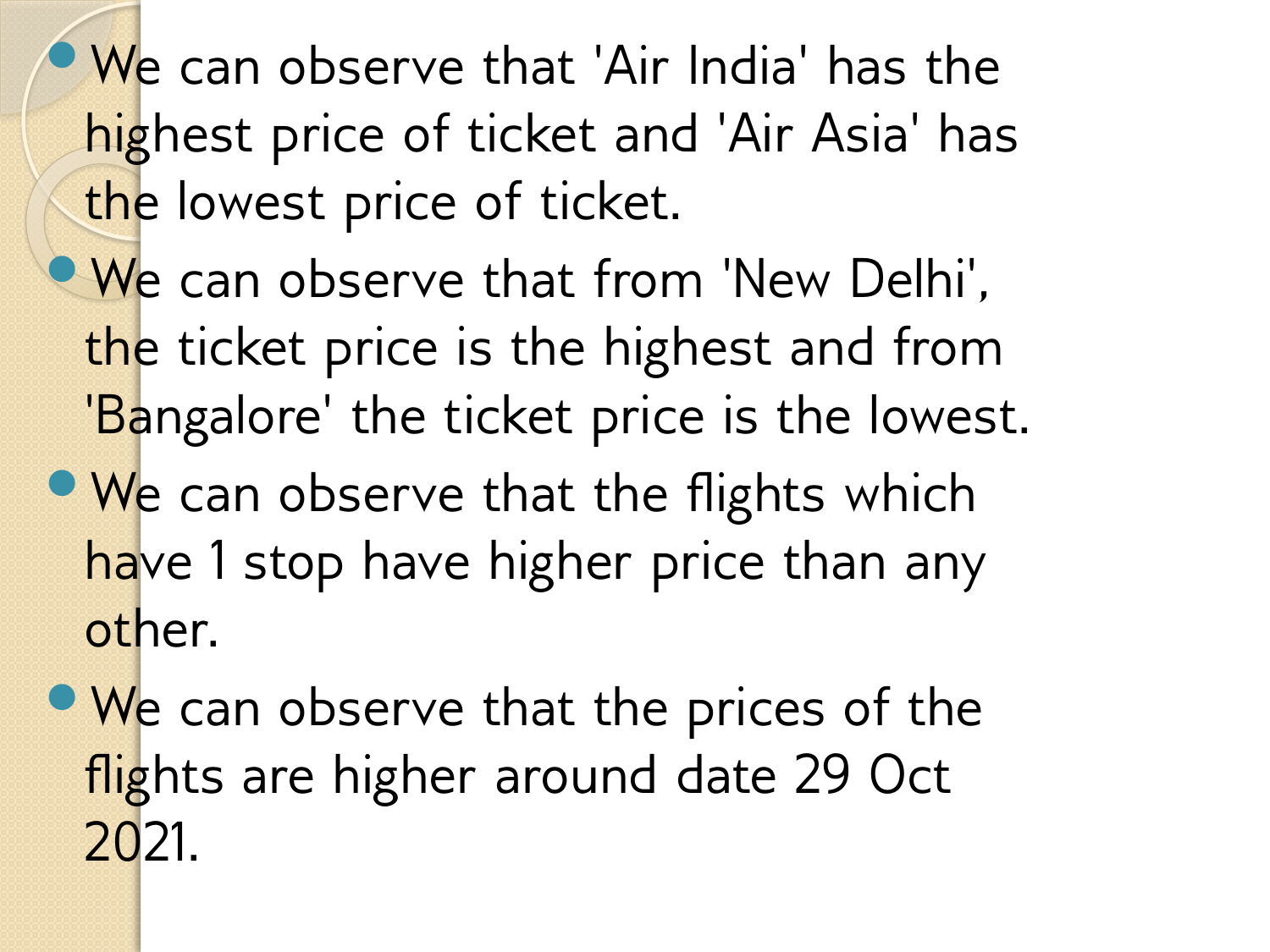

We can observe that 'Air India' has the highest price of ticket and 'Air Asia' has the lowest price of ticket.
We can observe that from 'New Delhi', the ticket price is the highest and from 'Bangalore' the ticket price is the lowest.
We can observe that the flights which have 1 stop have higher price than any other.
We can observe that the prices of the flights are higher around date 29 Oct 2021.